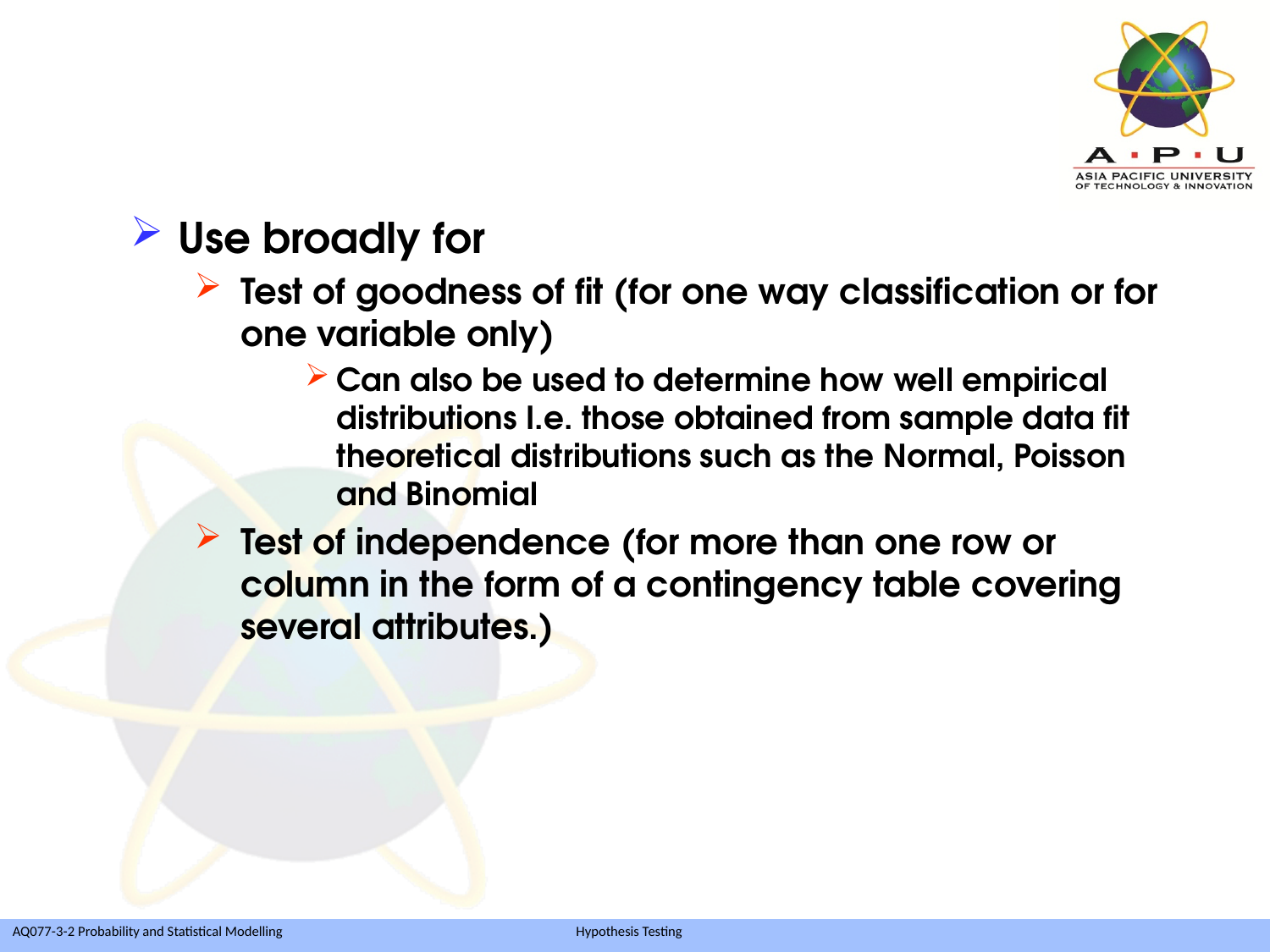

Use broadly for
Test of goodness of fit (for one way classification or for one variable only)
Can also be used to determine how well empirical distributions I.e. those obtained from sample data fit theoretical distributions such as the Normal, Poisson and Binomial
Test of independence (for more than one row or column in the form of a contingency table covering several attributes.)